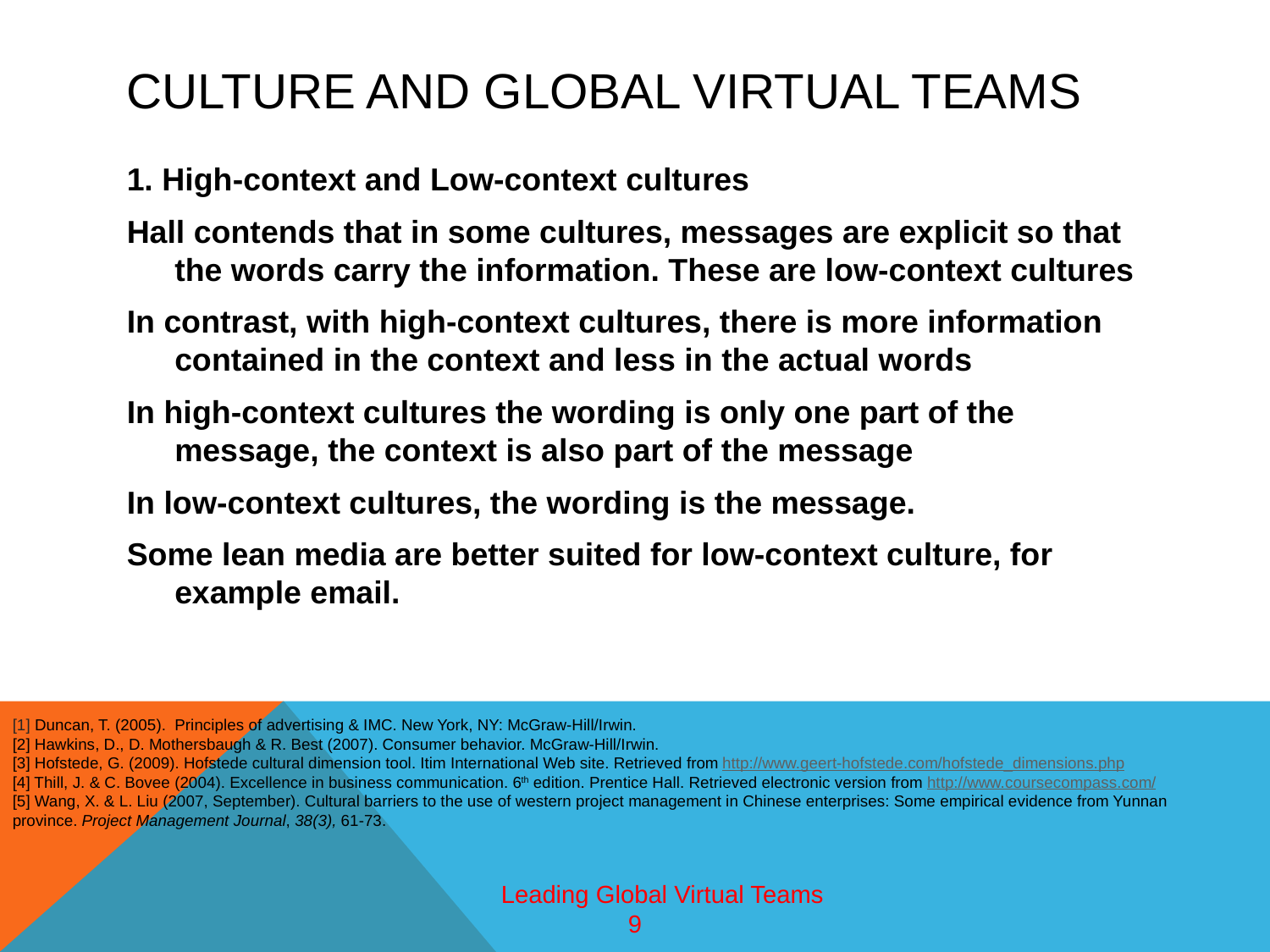

# CULTURE AND global virtual teams
1. High-context and Low-context cultures
Hall contends that in some cultures, messages are explicit so that the words carry the information. These are low-context cultures
In contrast, with high-context cultures, there is more information contained in the context and less in the actual words
In high-context cultures the wording is only one part of the message, the context is also part of the message
In low-context cultures, the wording is the message.
Some lean media are better suited for low-context culture, for example email.
[1] Duncan, T. (2005).  Principles of advertising & IMC. New York, NY: McGraw-Hill/Irwin.
[2] Hawkins, D., D. Mothersbaugh & R. Best (2007). Consumer behavior. McGraw-Hill/Irwin.
[3] Hofstede, G. (2009). Hofstede cultural dimension tool. Itim International Web site. Retrieved from http://www.geert-hofstede.com/hofstede_dimensions.php
[4] Thill, J. & C. Bovee (2004). Excellence in business communication. 6th edition. Prentice Hall. Retrieved electronic version from http://www.coursecompass.com/
[5] Wang, X. & L. Liu (2007, September). Cultural barriers to the use of western project management in Chinese enterprises: Some empirical evidence from Yunnan province. Project Management Journal, 38(3), 61-73.